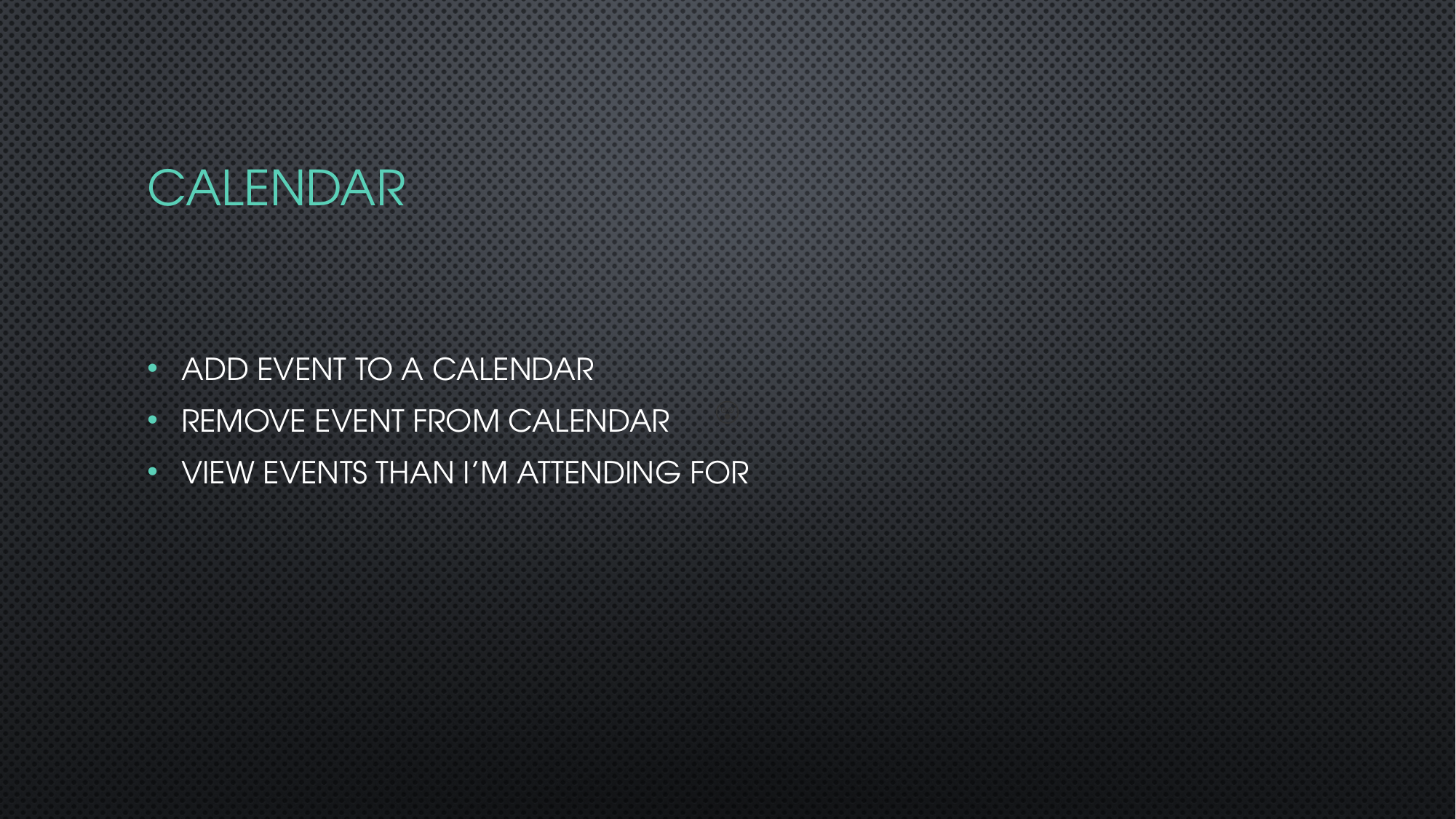

# Calendar
Add Event to a Calendar
Remove Event From calendar
View Events than I’m attending for

😲